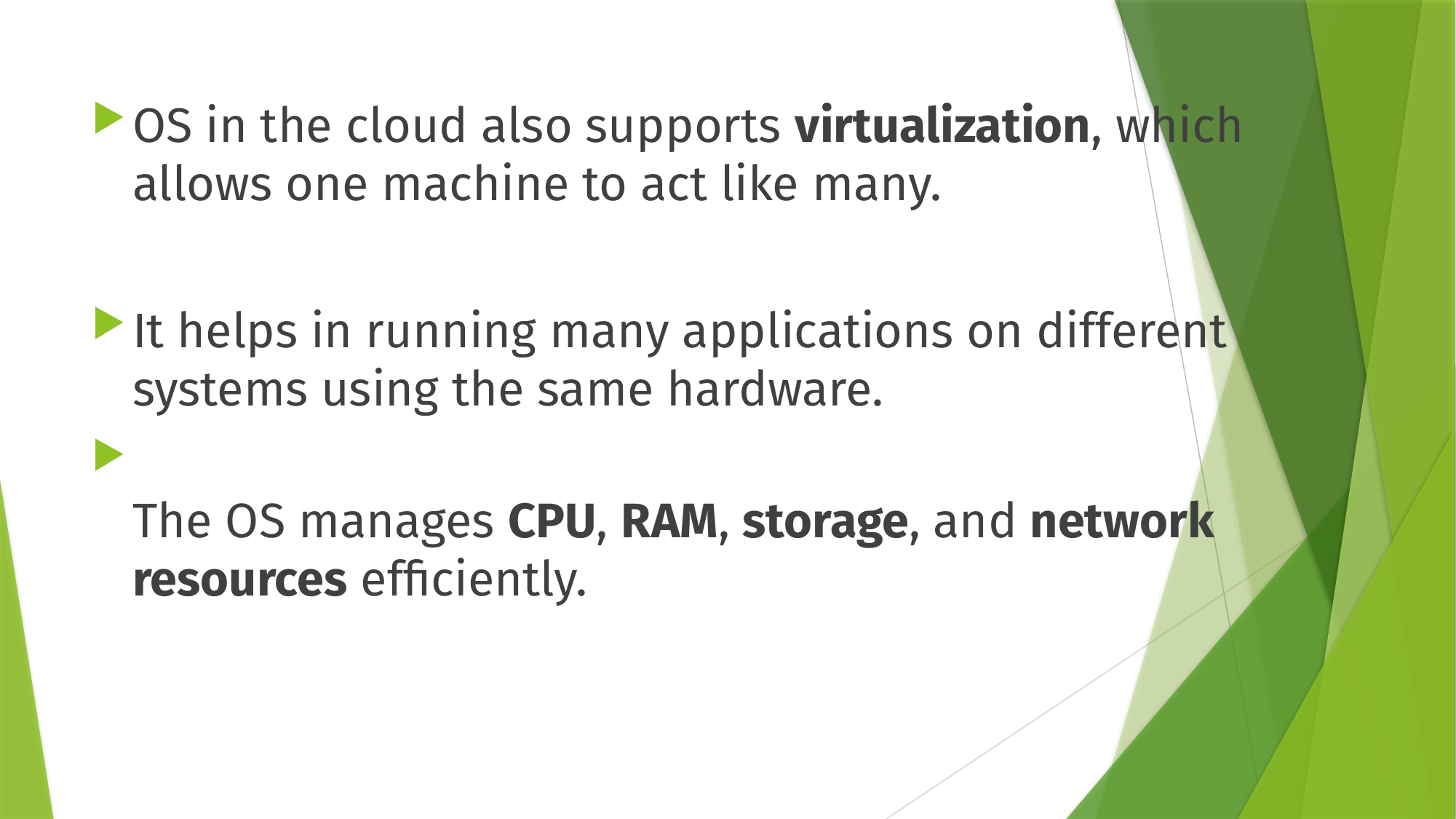

OS in the cloud also supports virtualization, which allows one machine to act like many.

It helps in running many applications on different systems using the same hardware.
The OS manages CPU, RAM, storage, and network resources efficiently.